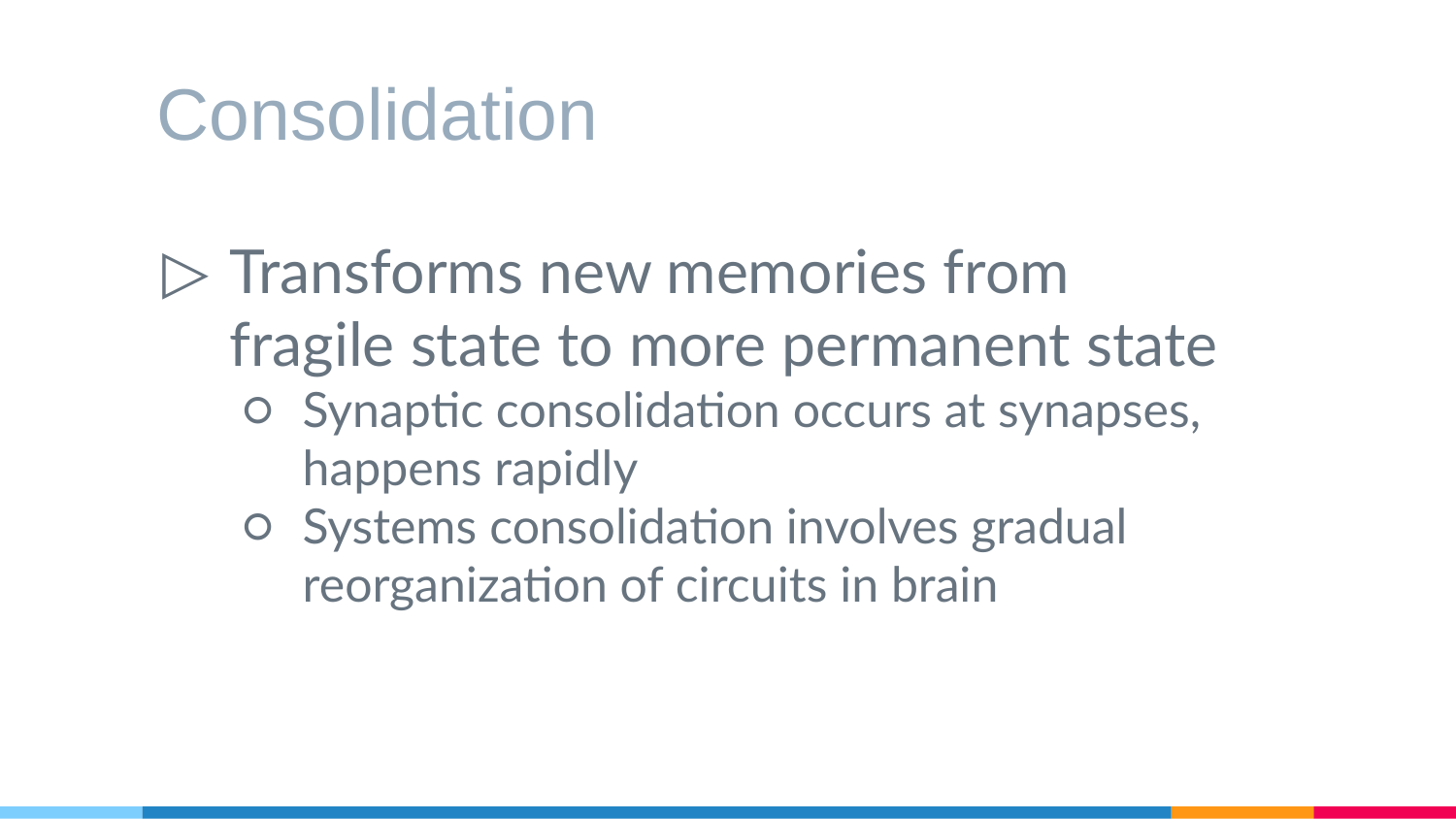

# Consolidation
Transforms new memories from fragile state to more permanent state
Synaptic consolidation occurs at synapses, happens rapidly
Systems consolidation involves gradual reorganization of circuits in brain